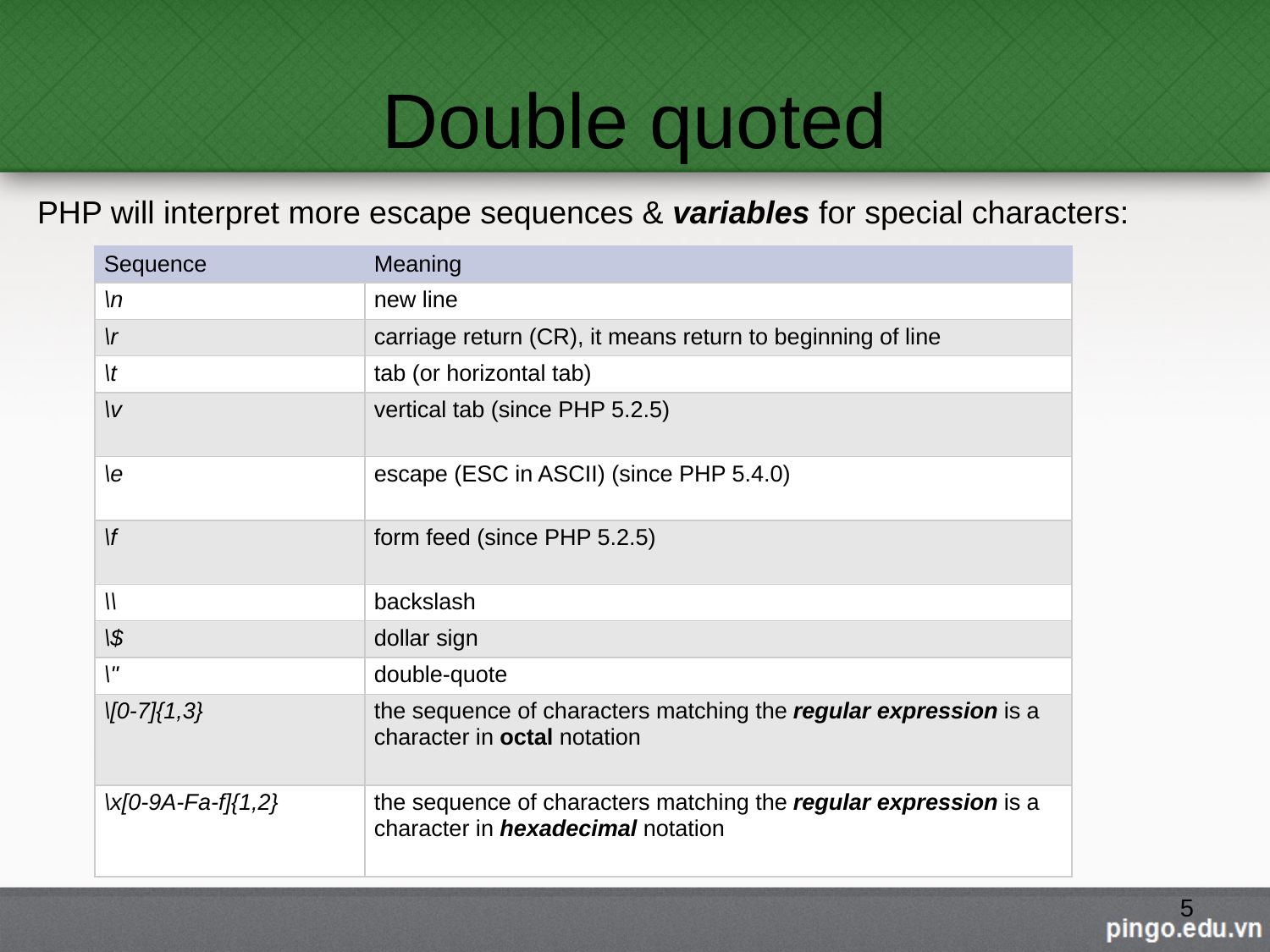

# Double quoted
PHP will interpret more escape sequences & variables for special characters:
| Sequence | Meaning |
| --- | --- |
| \n | new line |
| \r | carriage return (CR), it means return to beginning of line |
| \t | tab (or horizontal tab) |
| \v | vertical tab (since PHP 5.2.5) |
| \e | escape (ESC in ASCII) (since PHP 5.4.0) |
| \f | form feed (since PHP 5.2.5) |
| \\ | backslash |
| \$ | dollar sign |
| \" | double-quote |
| \[0-7]{1,3} | the sequence of characters matching the regular expression is a character in octal notation |
| \x[0-9A-Fa-f]{1,2} | the sequence of characters matching the regular expression is a character in hexadecimal notation |
5